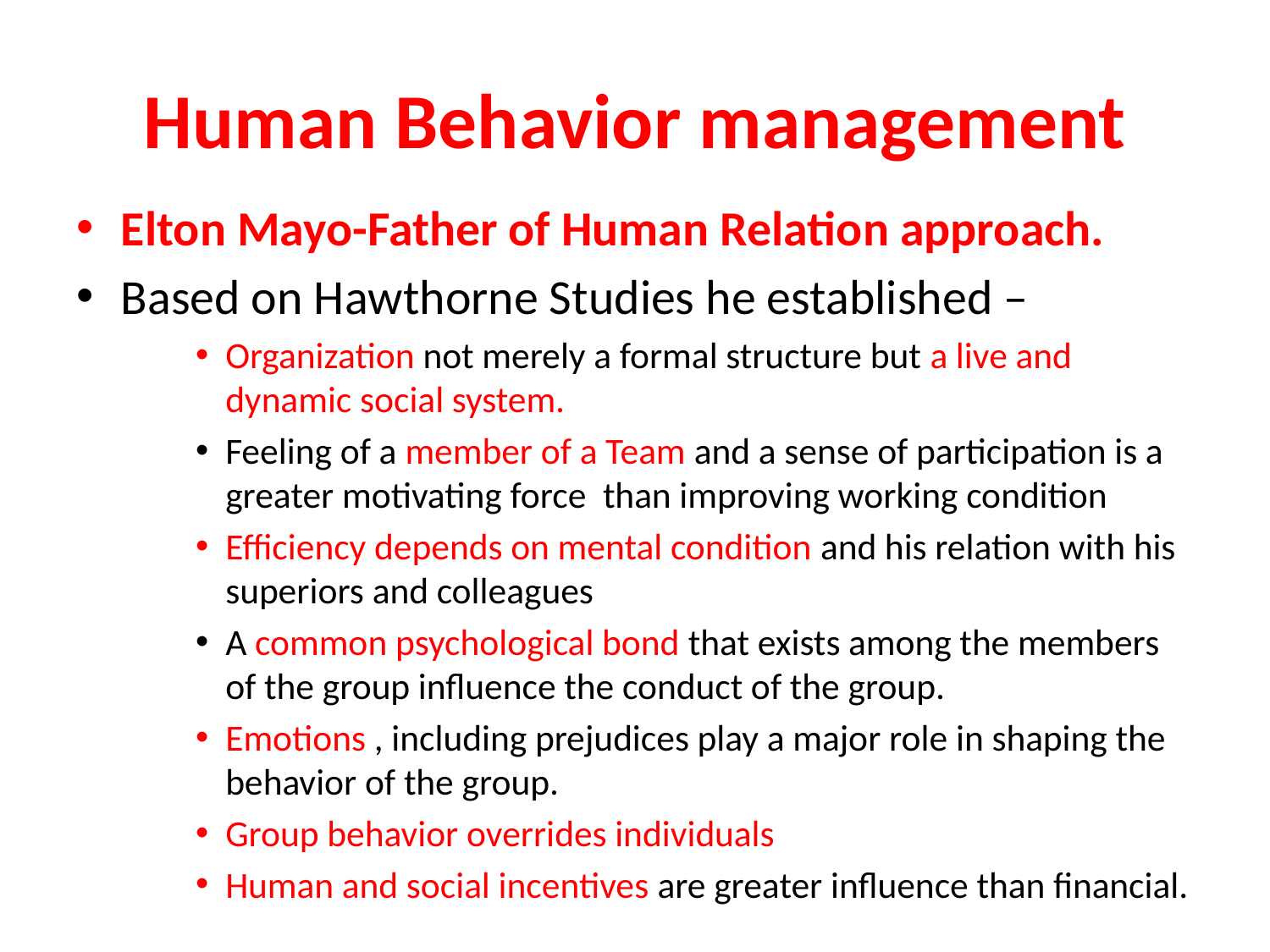

# Human Behavior management
Elton Mayo-Father of Human Relation approach.
Based on Hawthorne Studies he established –
Organization not merely a formal structure but a live and dynamic social system.
Feeling of a member of a Team and a sense of participation is a greater motivating force  than improving working condition
Efficiency depends on mental condition and his relation with his superiors and colleagues
A common psychological bond that exists among the members of the group influence the conduct of the group.
Emotions , including prejudices play a major role in shaping the behavior of the group.
Group behavior overrides individuals
Human and social incentives are greater influence than financial.